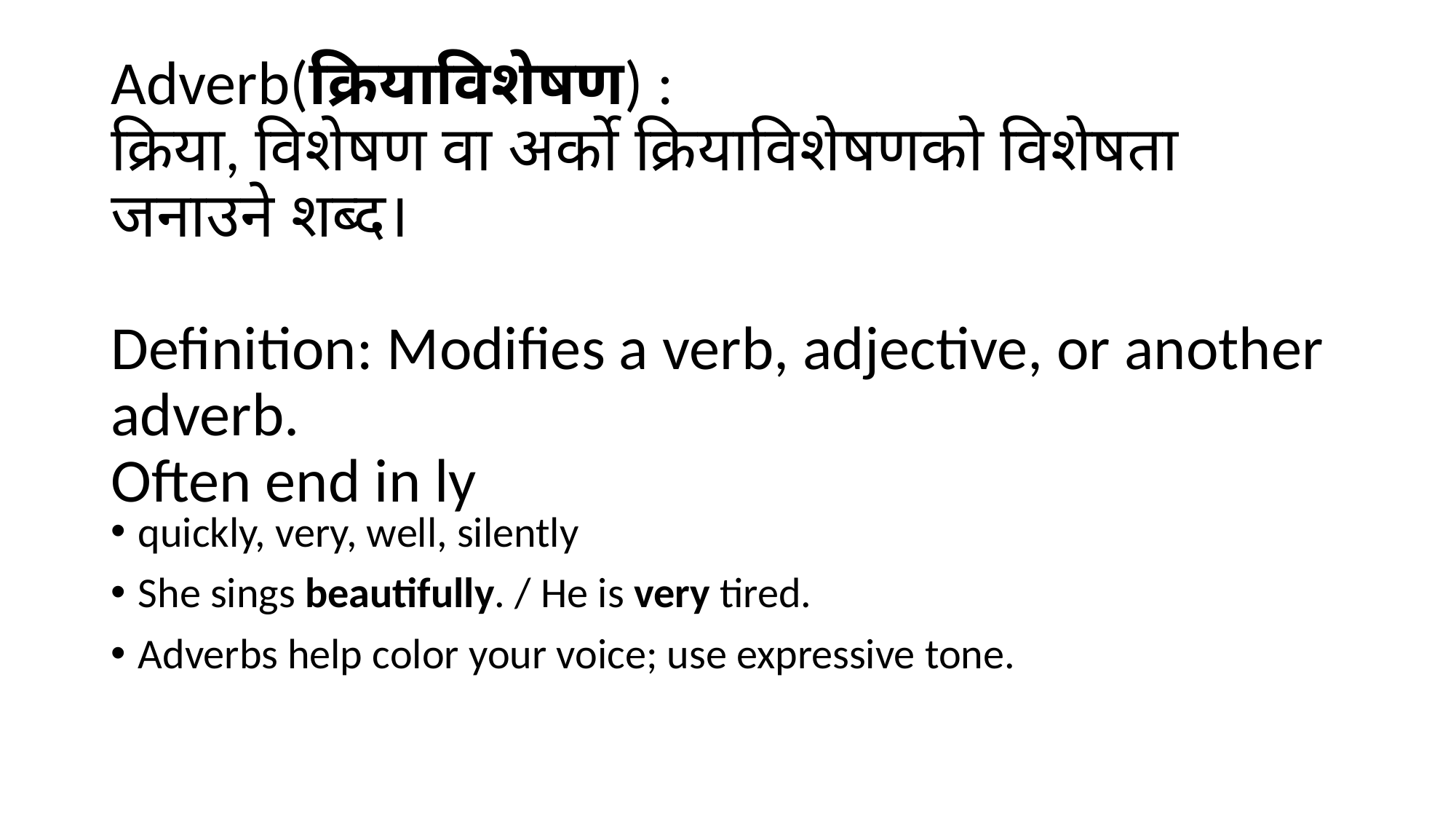

# Adverb(क्रियाविशेषण) : क्रिया, विशेषण वा अर्को क्रियाविशेषणको विशेषता जनाउने शब्द। Definition: Modifies a verb, adjective, or another adverb. Often end in ly
quickly, very, well, silently
She sings beautifully. / He is very tired.
Adverbs help color your voice; use expressive tone.